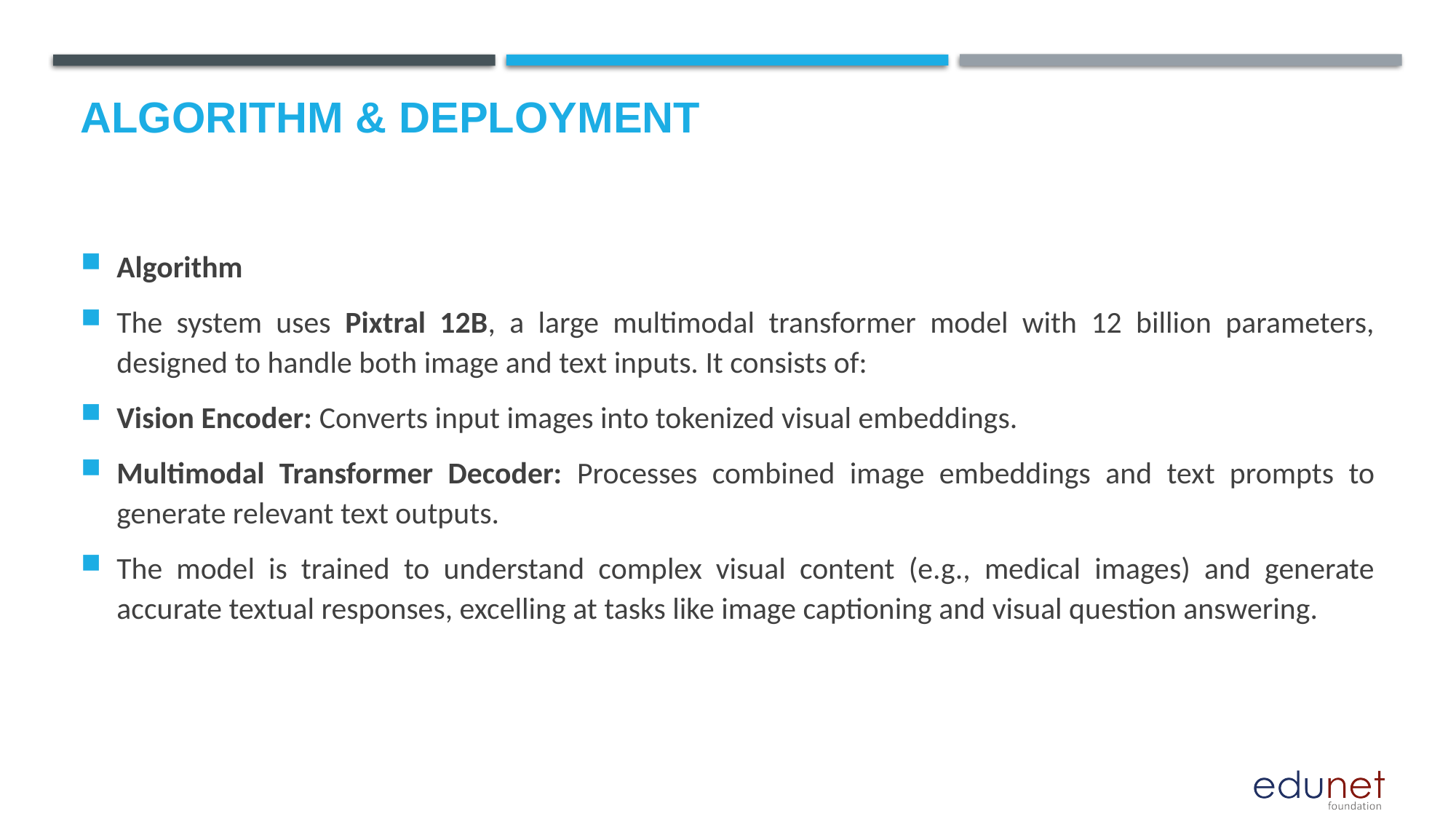

# Algorithm & Deployment
Algorithm
The system uses Pixtral 12B, a large multimodal transformer model with 12 billion parameters, designed to handle both image and text inputs. It consists of:
Vision Encoder: Converts input images into tokenized visual embeddings.
Multimodal Transformer Decoder: Processes combined image embeddings and text prompts to generate relevant text outputs.
The model is trained to understand complex visual content (e.g., medical images) and generate accurate textual responses, excelling at tasks like image captioning and visual question answering.